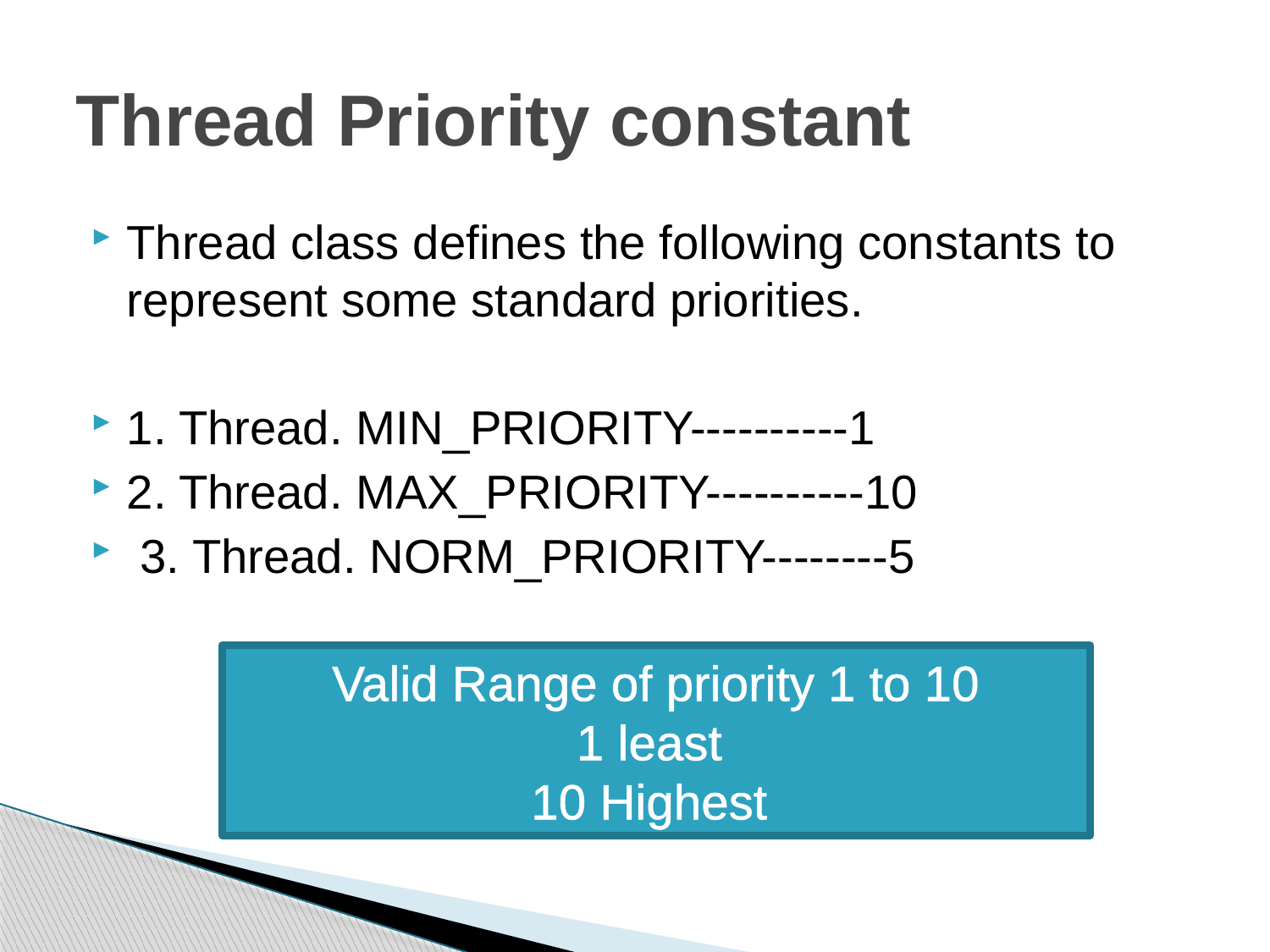

# Thread Priority constant
Thread class defines the following constants to represent some standard priorities.

1. Thread. MIN_PRIORITY----------1
2. Thread. MAX_PRIORITY----------10
 3. Thread. NORM_PRIORITY--------5

Valid Range of priority 1 to 10
1 least
10 Highest